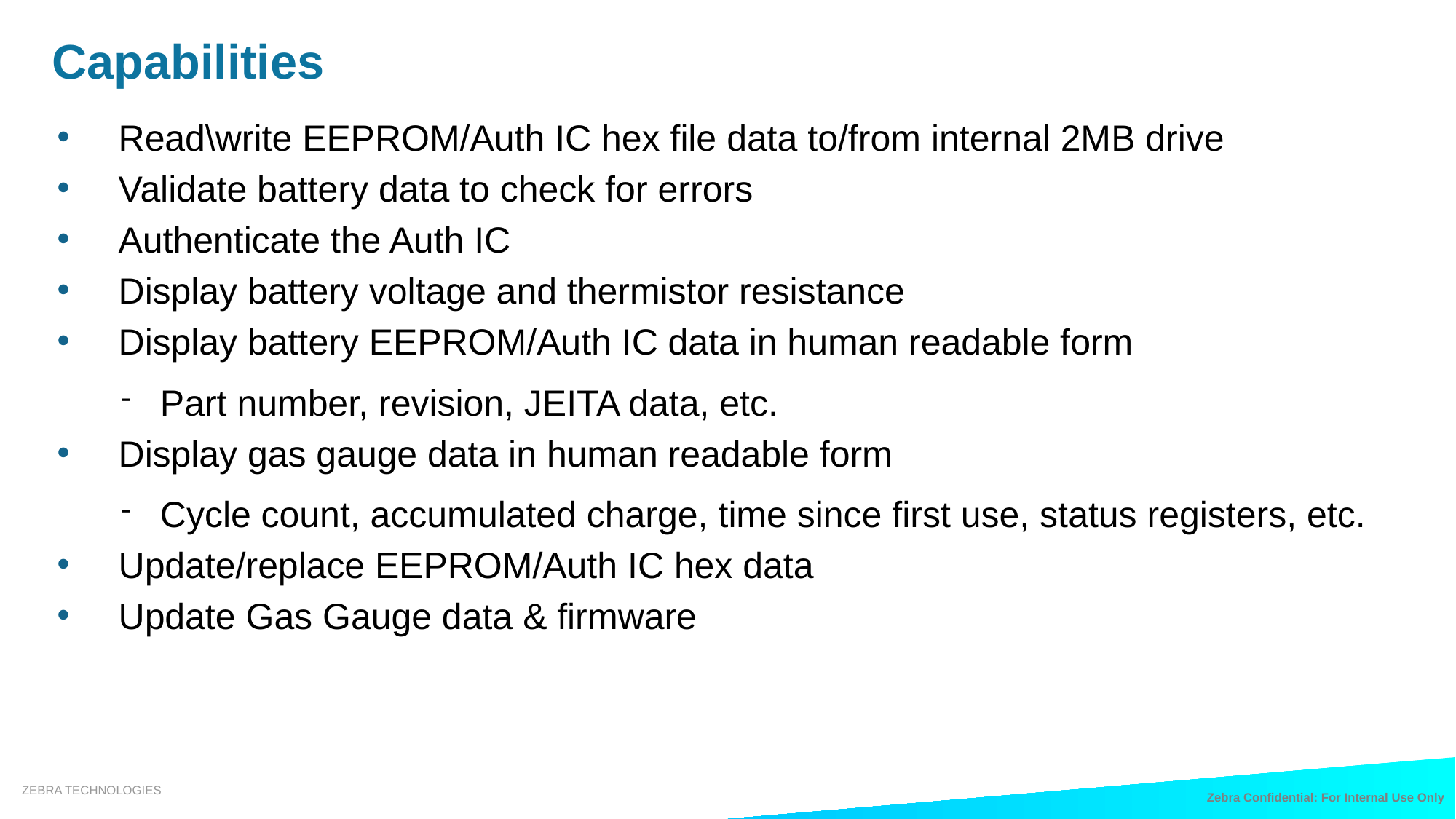

Capabilities
Read\write EEPROM/Auth IC hex file data to/from internal 2MB drive
Validate battery data to check for errors
Authenticate the Auth IC
Display battery voltage and thermistor resistance
Display battery EEPROM/Auth IC data in human readable form
Part number, revision, JEITA data, etc.
Display gas gauge data in human readable form
Cycle count, accumulated charge, time since first use, status registers, etc.
Update/replace EEPROM/Auth IC hex data
Update Gas Gauge data & firmware

Zebra Confidential: For Internal Use Only